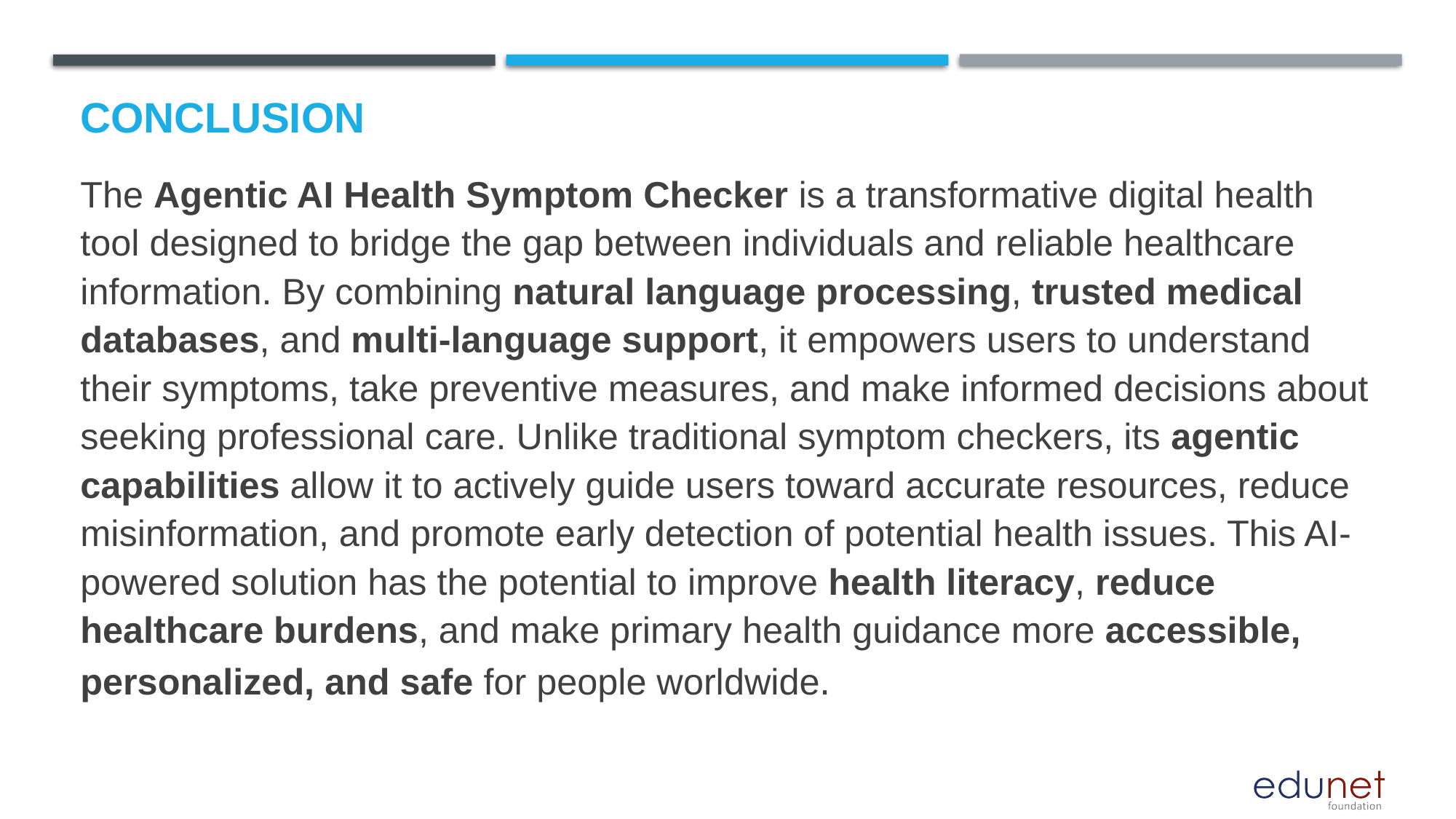

# Conclusion
The Agentic AI Health Symptom Checker is a transformative digital health tool designed to bridge the gap between individuals and reliable healthcare information. By combining natural language processing, trusted medical databases, and multi-language support, it empowers users to understand their symptoms, take preventive measures, and make informed decisions about seeking professional care. Unlike traditional symptom checkers, its agentic capabilities allow it to actively guide users toward accurate resources, reduce misinformation, and promote early detection of potential health issues. This AI-powered solution has the potential to improve health literacy, reduce healthcare burdens, and make primary health guidance more accessible, personalized, and safe for people worldwide.